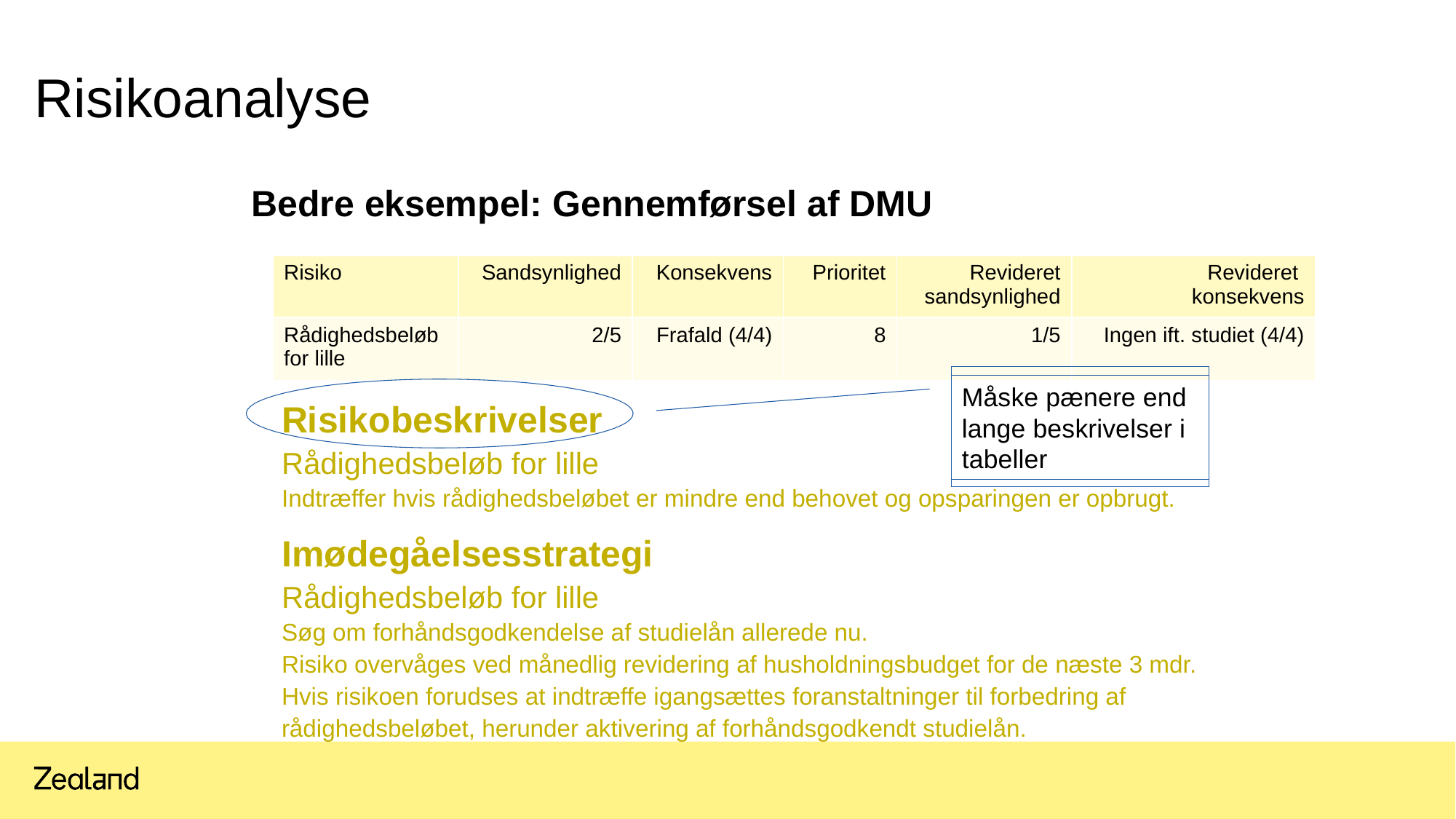

# Risikoanalyse
Bedre eksempel: Gennemførsel af DMU

Risikobeskrivelser
Rådighedsbeløb for lille
Indtræffer hvis rådighedsbeløbet er mindre end behovet og opsparingen er opbrugt.

Imødegåelsesstrategi
Rådighedsbeløb for lille
Søg om forhåndsgodkendelse af studielån allerede nu.
Risiko overvåges ved månedlig revidering af husholdningsbudget for de næste 3 mdr.
Hvis risikoen forudses at indtræffe igangsættes foranstaltninger til forbedring af rådighedsbeløbet, herunder aktivering af forhåndsgodkendt studielån.
| Risiko | Sandsynlighed | Konsekvens | Prioritet | Revideret sandsynlighed | Revideret konsekvens |
| --- | --- | --- | --- | --- | --- |
| Rådighedsbeløb for lille | 2/5 | Frafald (4/4) | 8 | 1/5 | Ingen ift. studiet (4/4) |

Måske pænere end lange beskrivelser i tabeller